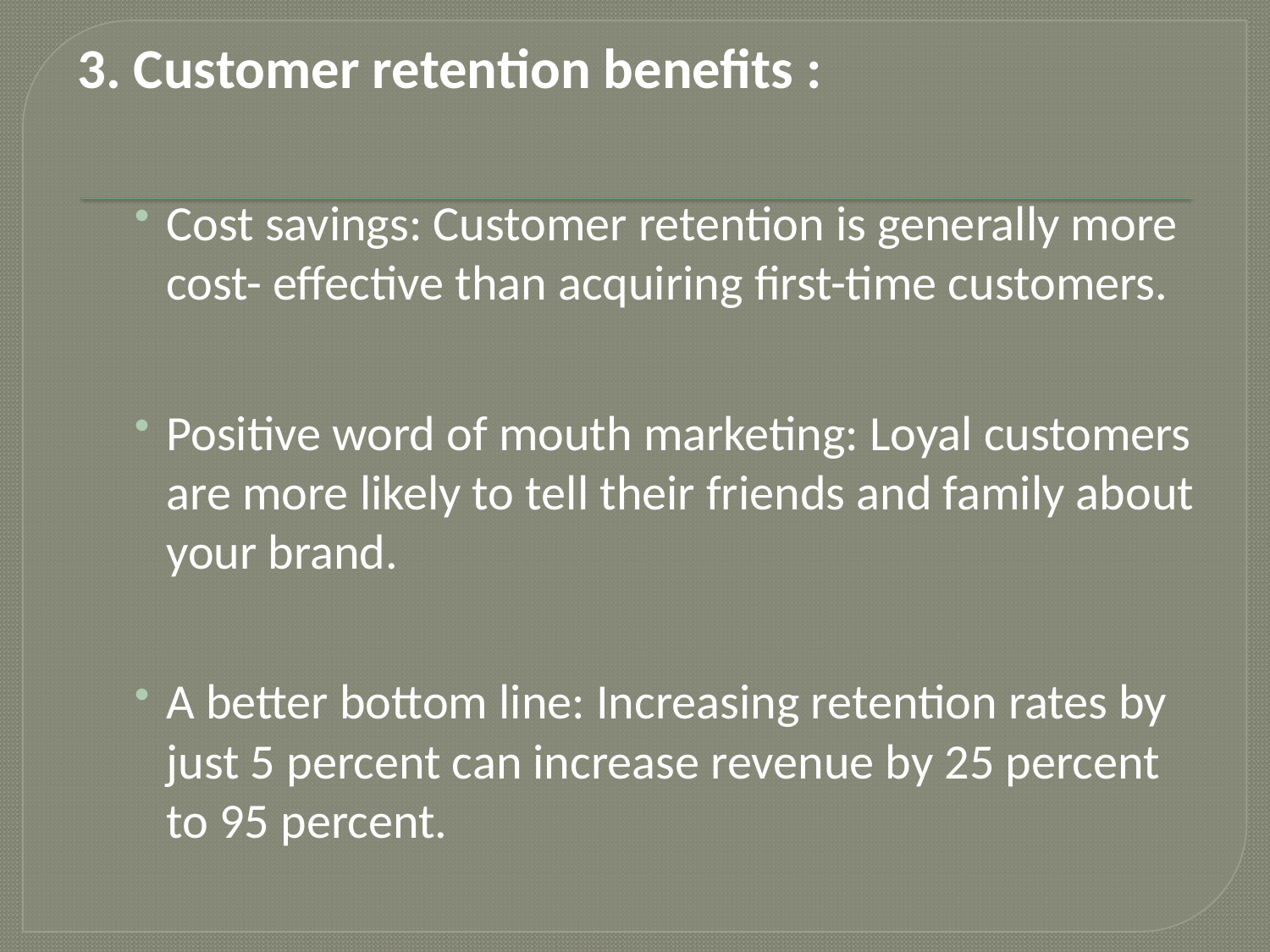

3. Customer retention benefits :

Cost savings: Customer retention is generally more cost- effective than acquiring first-time customers.

Positive word of mouth marketing: Loyal customers are more likely to tell their friends and family about your brand.

A better bottom line: Increasing retention rates by just 5 percent can increase revenue by 25 percent to 95 percent.